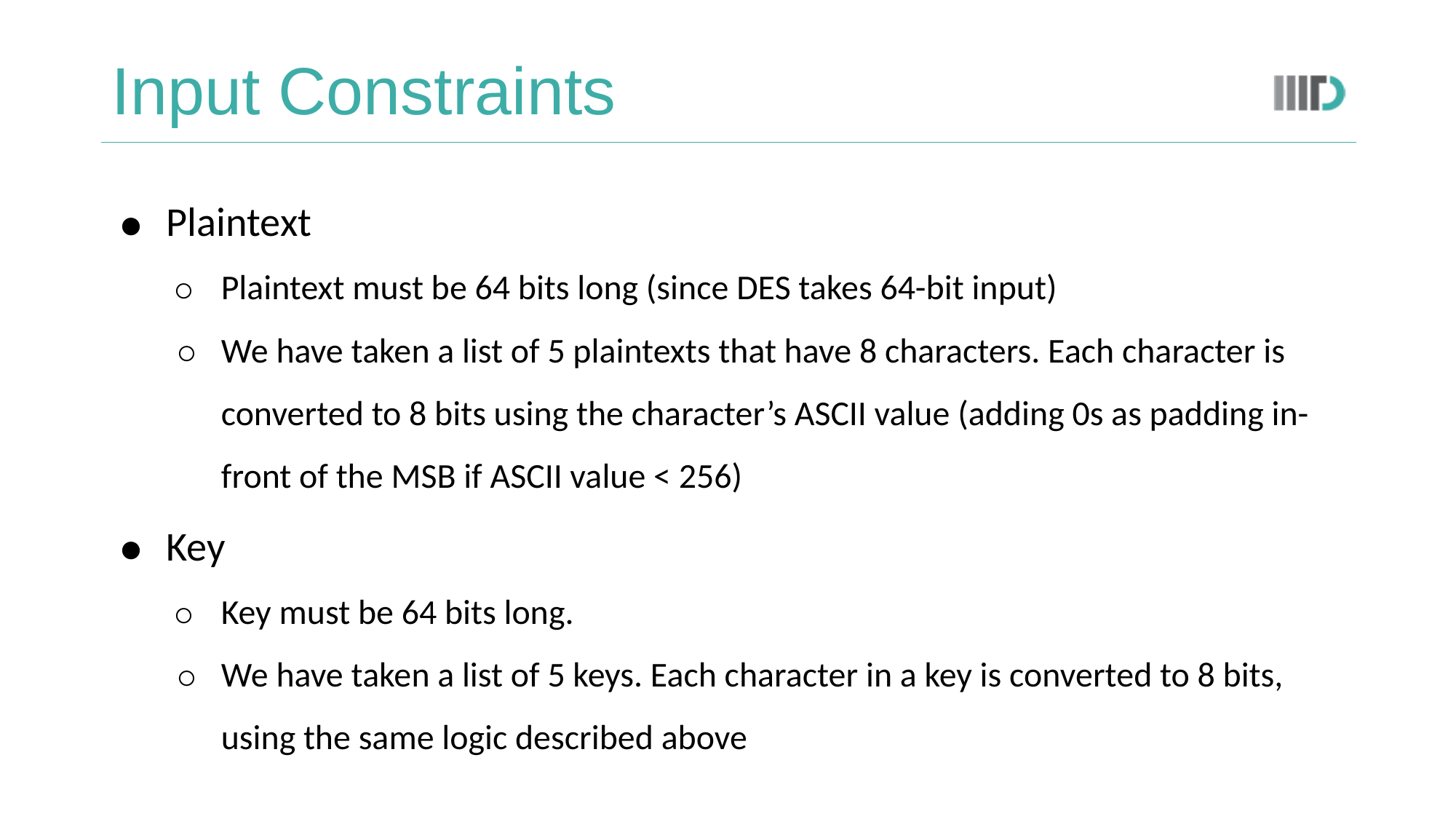

# Input Constraints
Plaintext
Plaintext must be 64 bits long (since DES takes 64-bit input)
We have taken a list of 5 plaintexts that have 8 characters. Each character is converted to 8 bits using the character’s ASCII value (adding 0s as padding in-front of the MSB if ASCII value < 256)
Key
Key must be 64 bits long.
We have taken a list of 5 keys. Each character in a key is converted to 8 bits, using the same logic described above